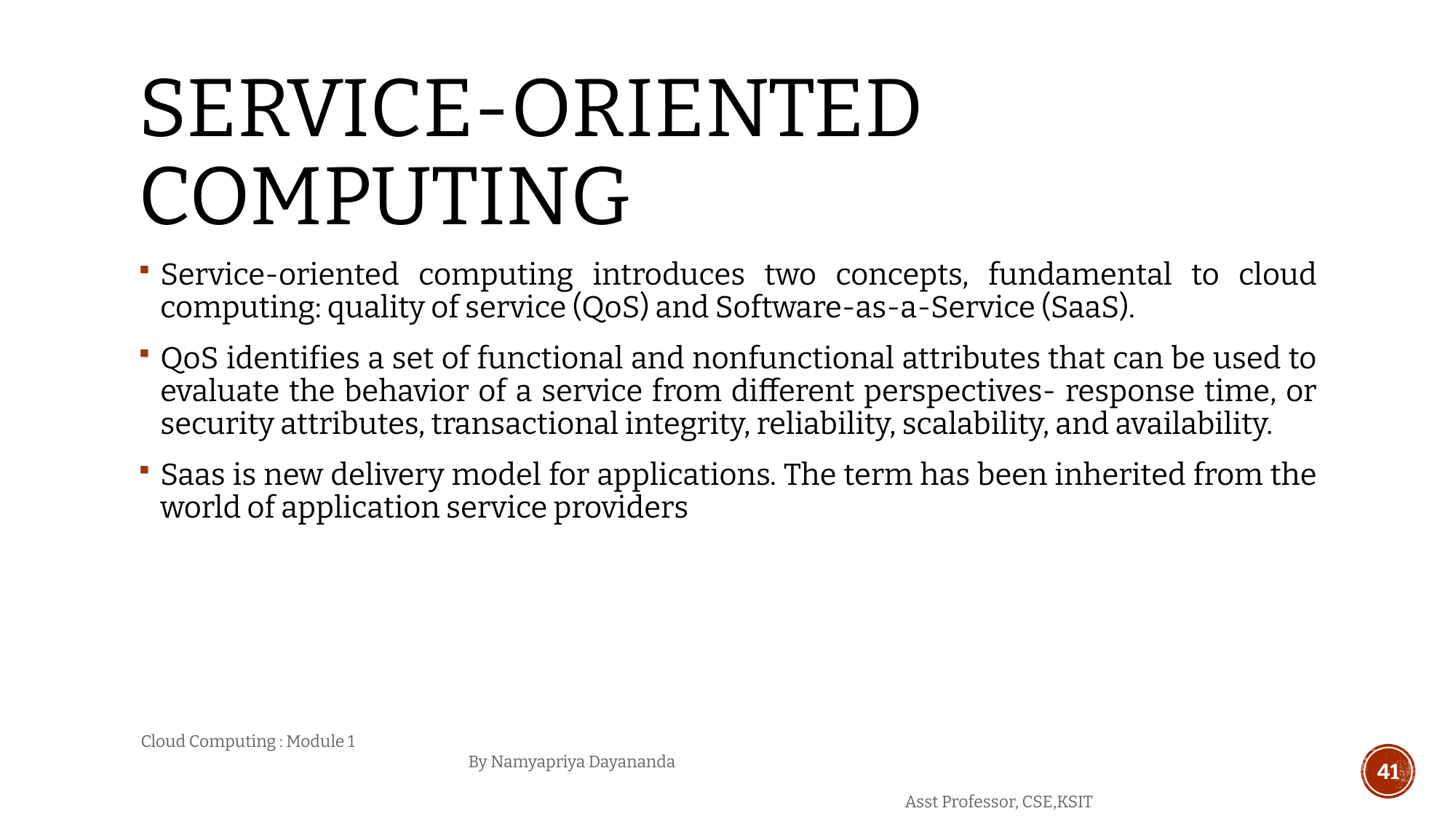

# Service-oriented computing
Service-oriented computing introduces two concepts, fundamental to cloud computing: quality of service (QoS) and Software-as-a-Service (SaaS).
QoS identifies a set of functional and nonfunctional attributes that can be used to evaluate the behavior of a service from different perspectives- response time, or security attributes, transactional integrity, reliability, scalability, and availability.
Saas is new delivery model for applications. The term has been inherited from the world of application service providers
Cloud Computing : Module 1                                             										By Namyapriya Dayananda
																	Asst Professor, CSE,KSIT
41